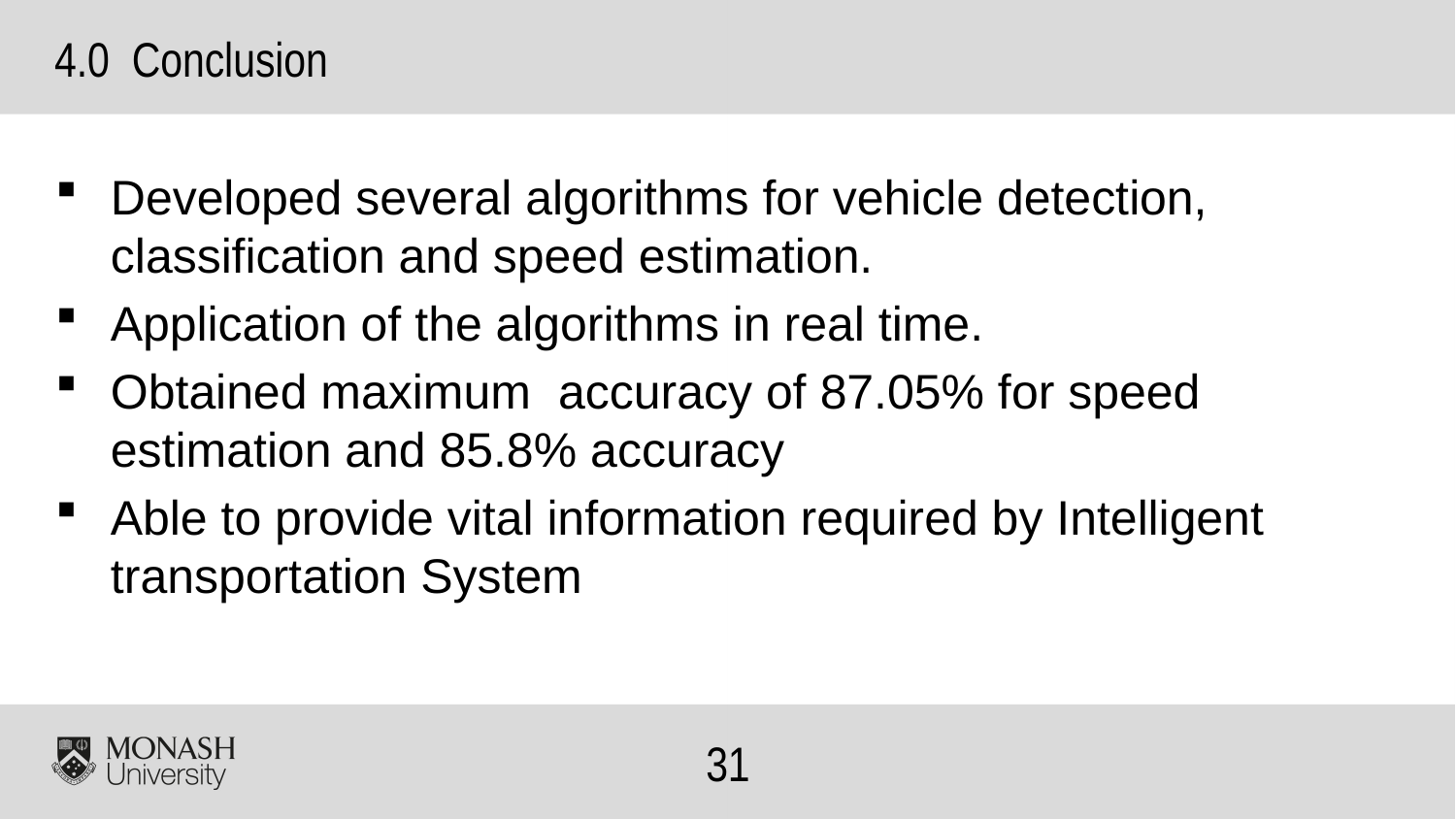

4.0  Conclusion
Developed several algorithms for vehicle detection, classification and speed estimation.
Application of the algorithms in real time.
Obtained maximum  accuracy of 87.05% for speed estimation and 85.8% accuracy
Able to provide vital information required by Intelligent transportation System